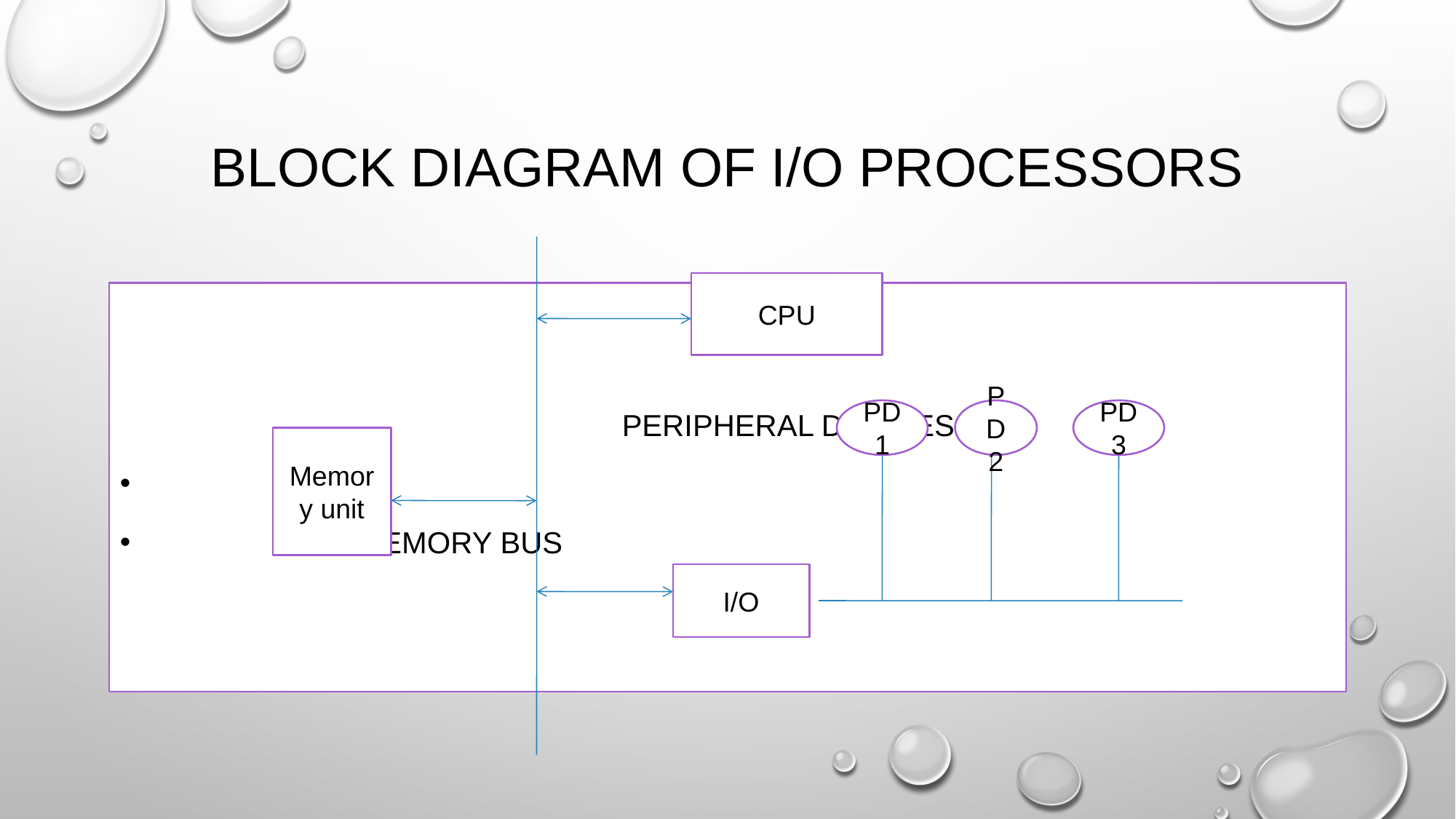

# BLOCK DIAGRAM OF I/O PROCESSORS
CPU

                                                            Peripheral devices

                         Memory bus
PD1
PD 2
PD3
Memory unit
I/O